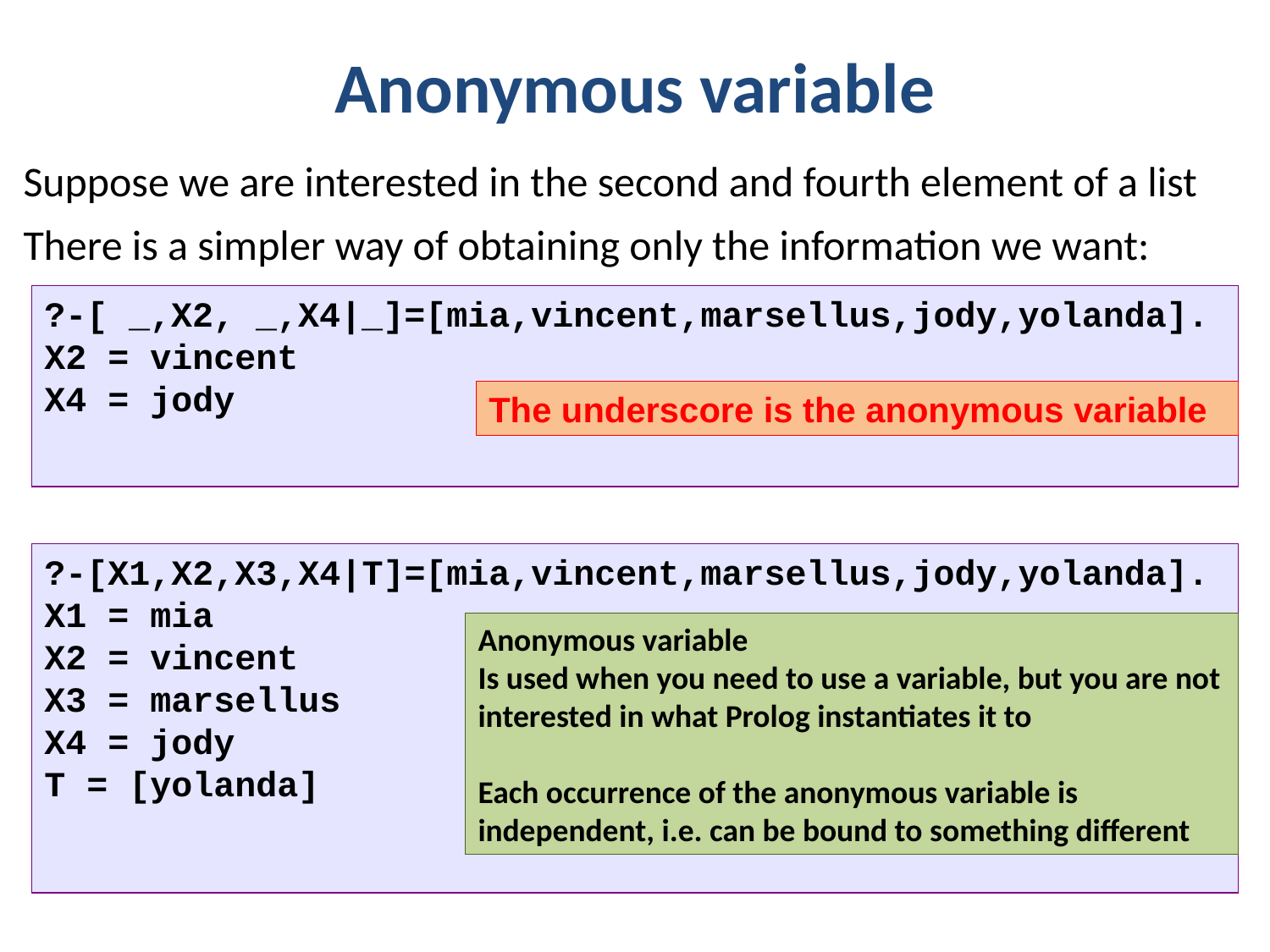

# Anonymous variable
Suppose we are interested in the second and fourth element of a list
There is a simpler way of obtaining only the information we want:
?-[ _,X2, _,X4|_]=[mia,vincent,marsellus,jody,yolanda].
X2 = vincent
X4 = jody

The underscore is the anonymous variable
?-[X1,X2,X3,X4|T]=[mia,vincent,marsellus,jody,yolanda].
X1 = mia
X2 = vincent
X3 = marsellus
X4 = jody
T = [yolanda]

Anonymous variable
Is used when you need to use a variable, but you are not interested in what Prolog instantiates it to

Each occurrence of the anonymous variable is independent, i.e. can be bound to something different